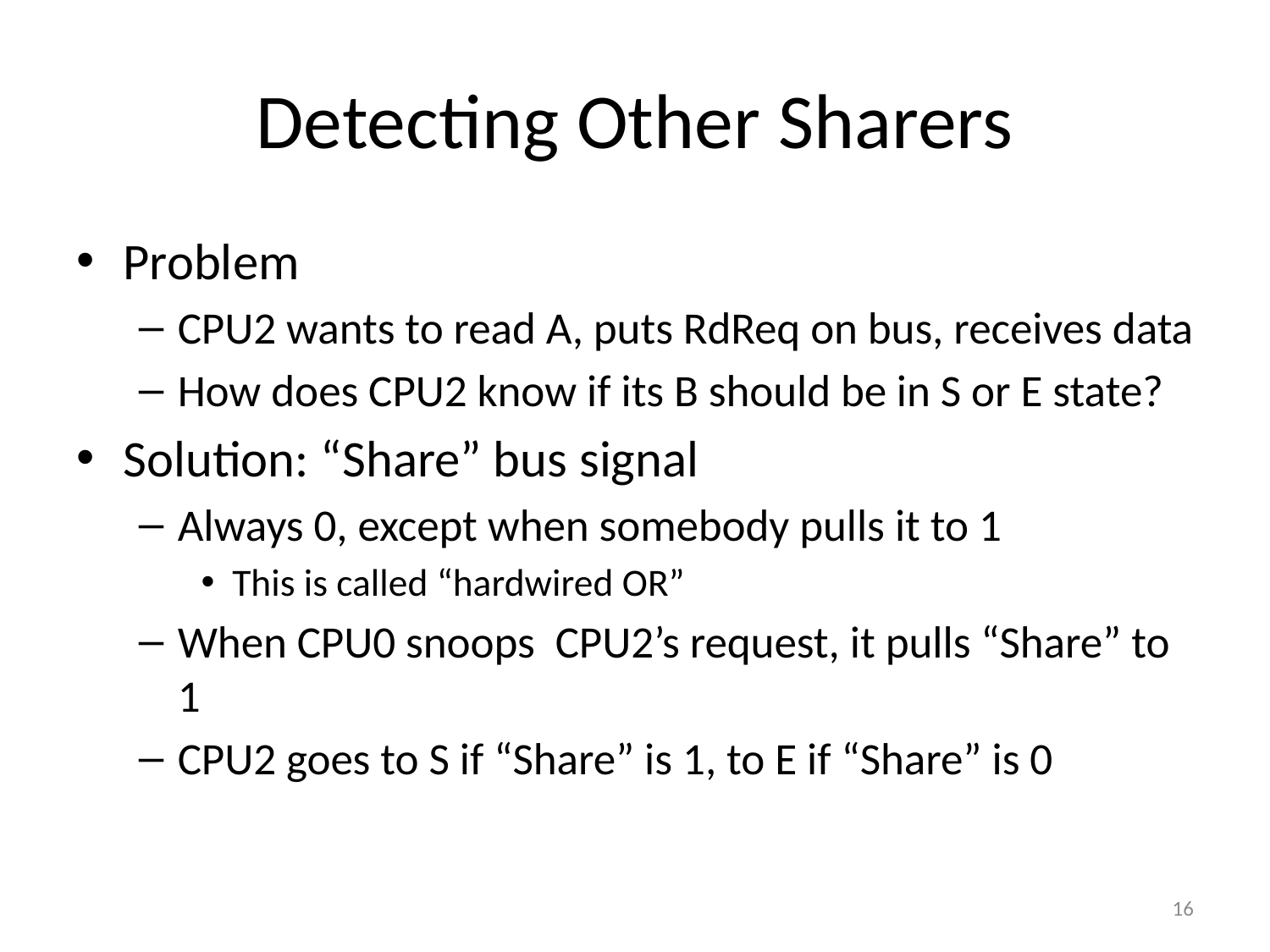

# Detecting Other Sharers
Problem
CPU2 wants to read A, puts RdReq on bus, receives data
How does CPU2 know if its B should be in S or E state?
Solution: “Share” bus signal
Always 0, except when somebody pulls it to 1
This is called “hardwired OR”
When CPU0 snoops  CPU2’s request, it pulls “Share” to 1
CPU2 goes to S if “Share” is 1, to E if “Share” is 0
16